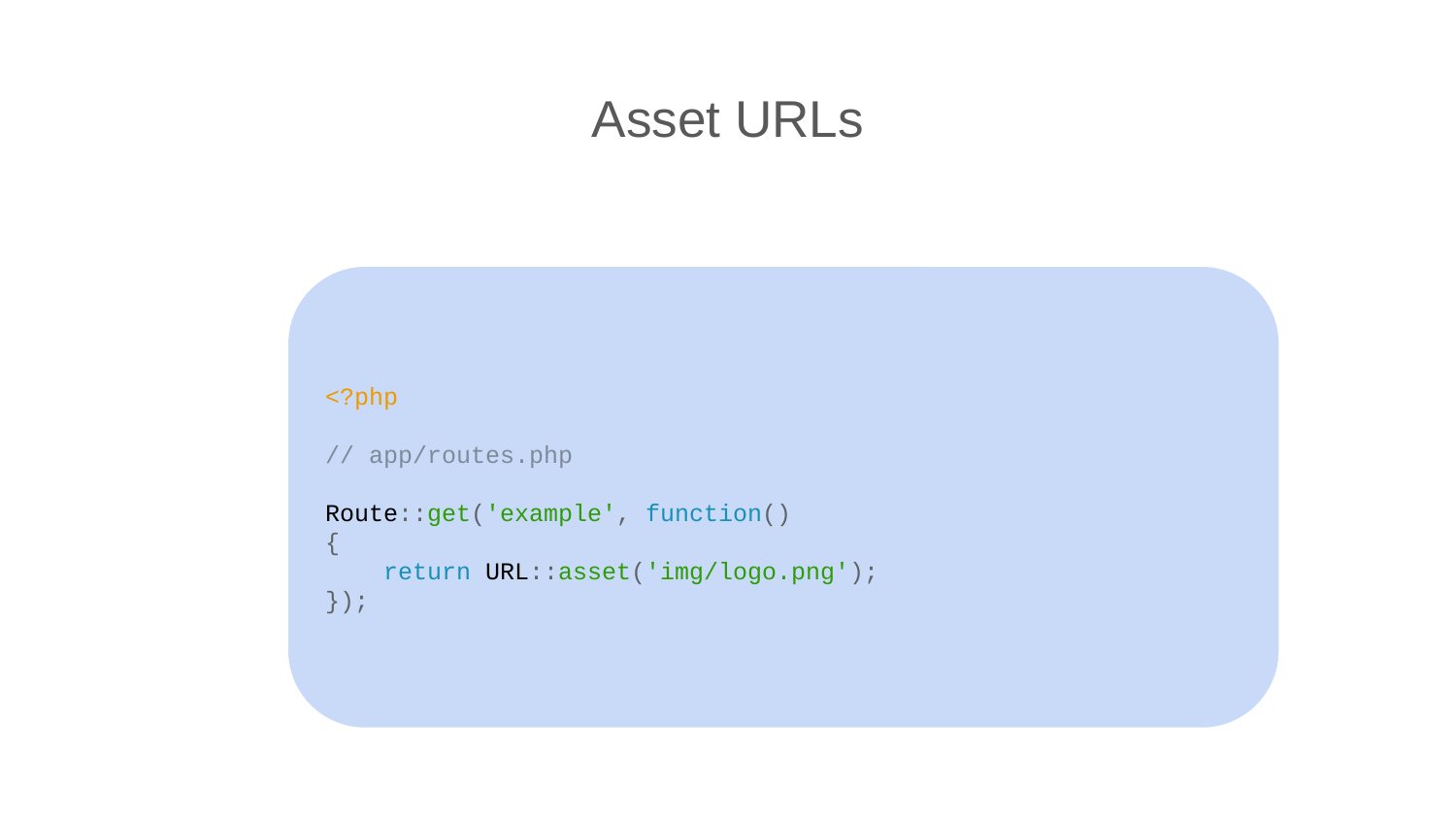

# Asset URLs
<?php

// app/routes.php

Route::get('example', function()
{
    return URL::asset('img/logo.png');
});